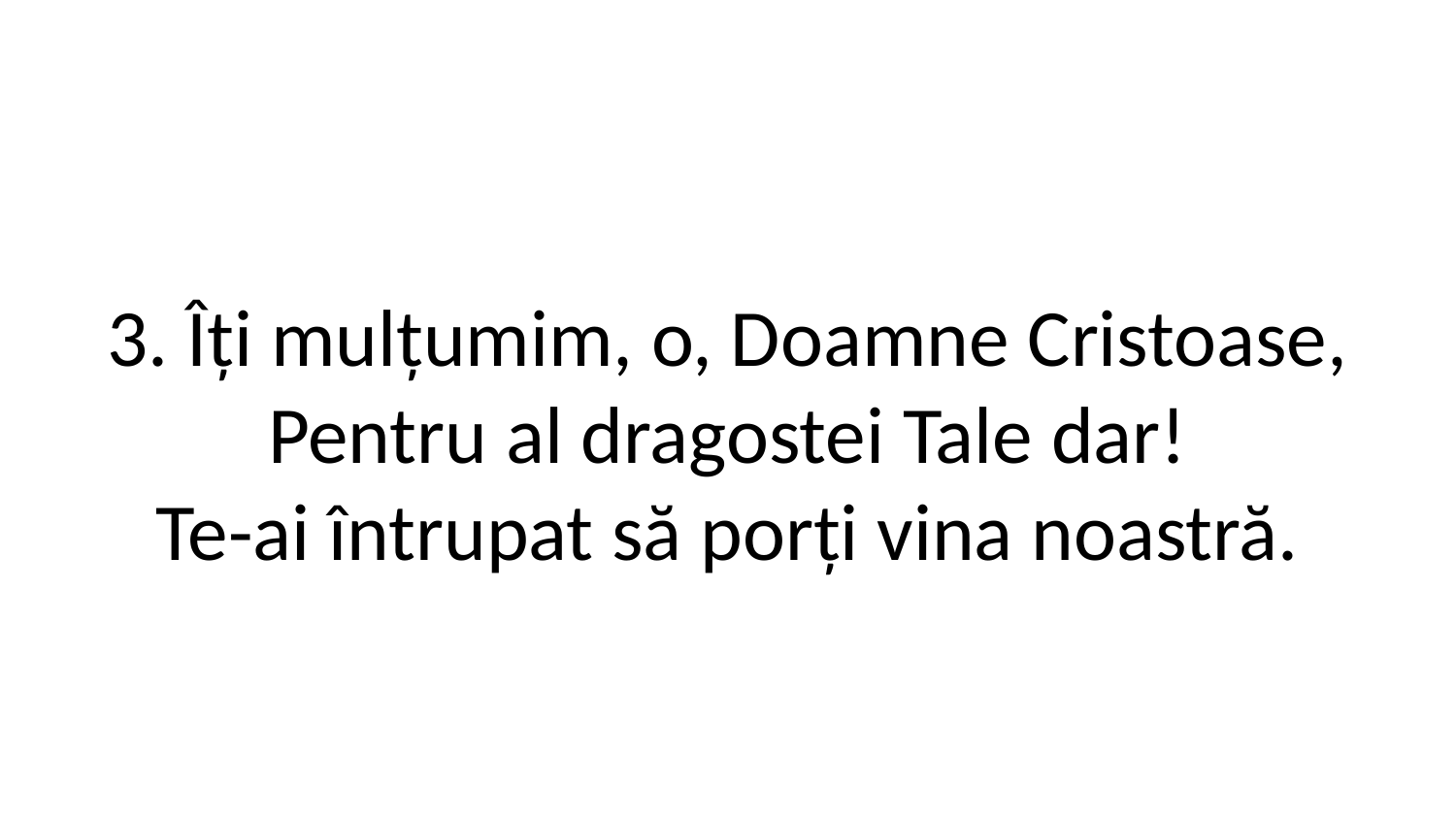

3. Îți mulțumim, o, Doamne Cristoase,
Pentru al dragostei Tale dar!
Te-ai întrupat să porți vina noastră.